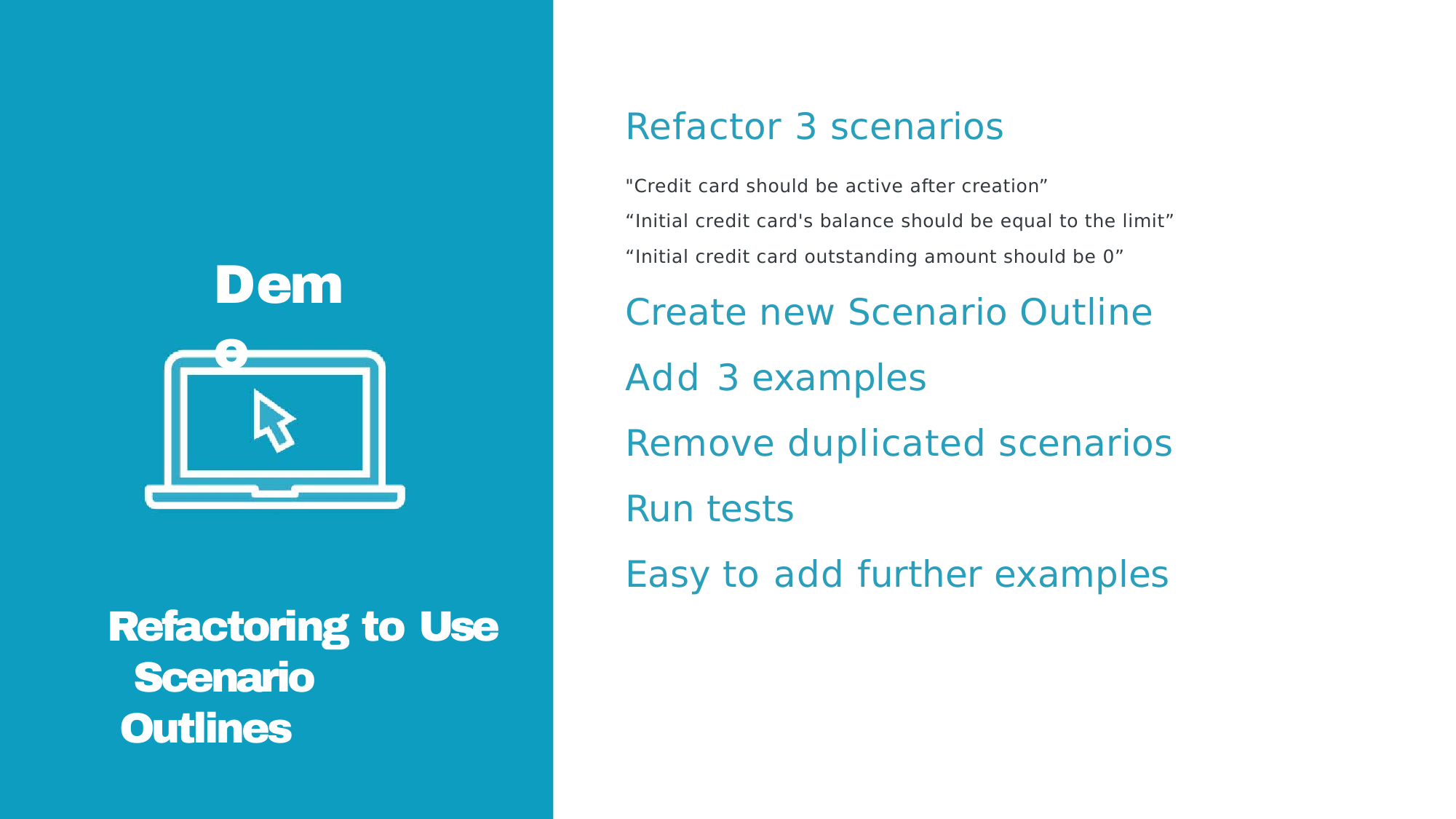

Refactor 3 scenarios
"Credit card should be active after creation”
“Initial credit card's balance should be equal to the limit”
“Initial credit card outstanding amount should be 0”
Create new Scenario Outline
Add 3 examples
Remove duplicated scenarios
Run tests
Easy to add further examples
Demo
Demo
Refactoring to Use  Scenario Outlines
Refactoring to Use  Scenario Outlines